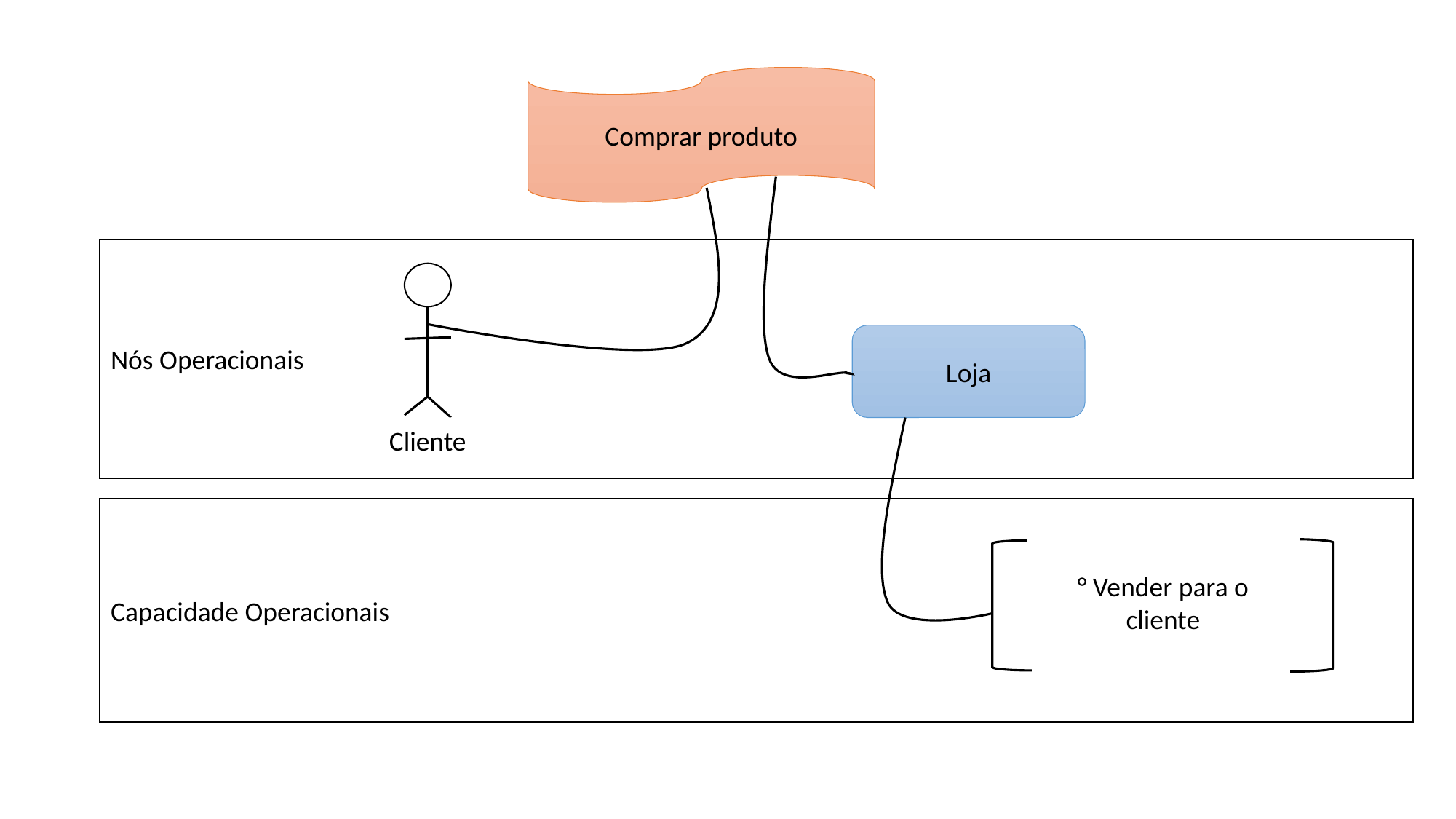

Comprar produto

Nós Operacionais

Loja
Cliente

Capacidade Operacionais
° Vender para o cliente